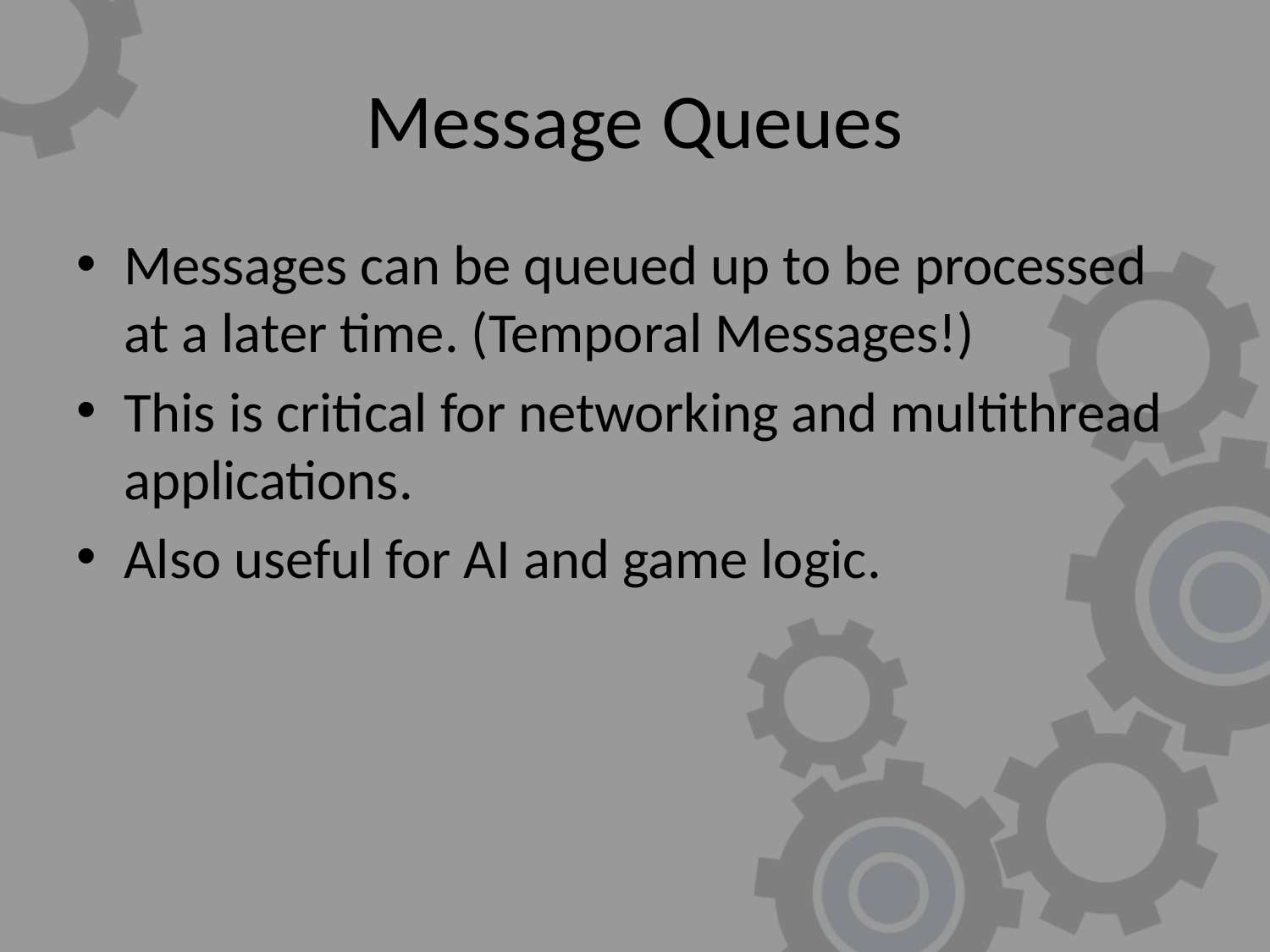

# Message Queues
Messages can be queued up to be processed at a later time. (Temporal Messages!)
This is critical for networking and multithread applications.
Also useful for AI and game logic.